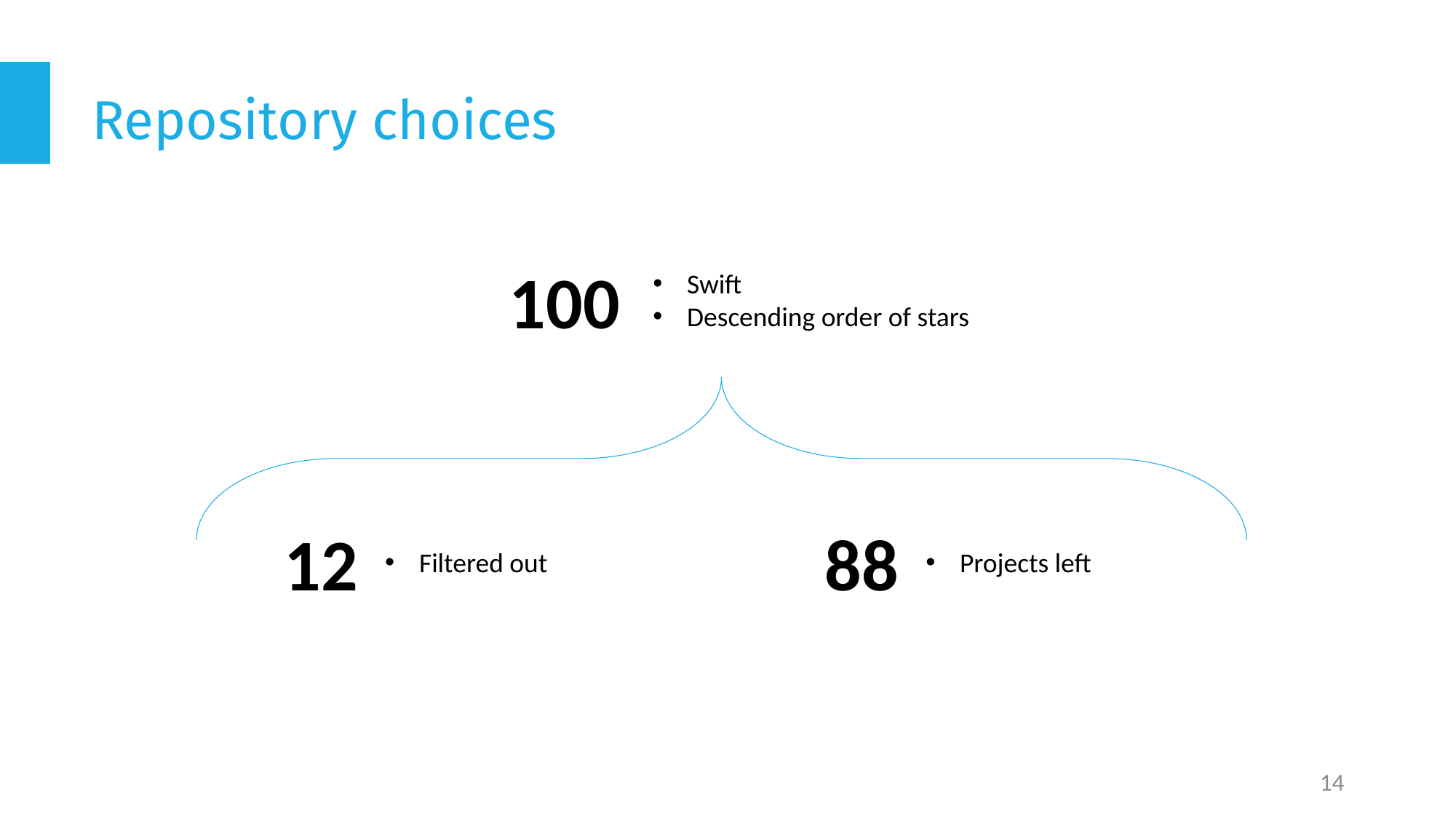

# Repository choices
100
Swift
Descending order of stars
12
88
Filtered out
Projects left
14